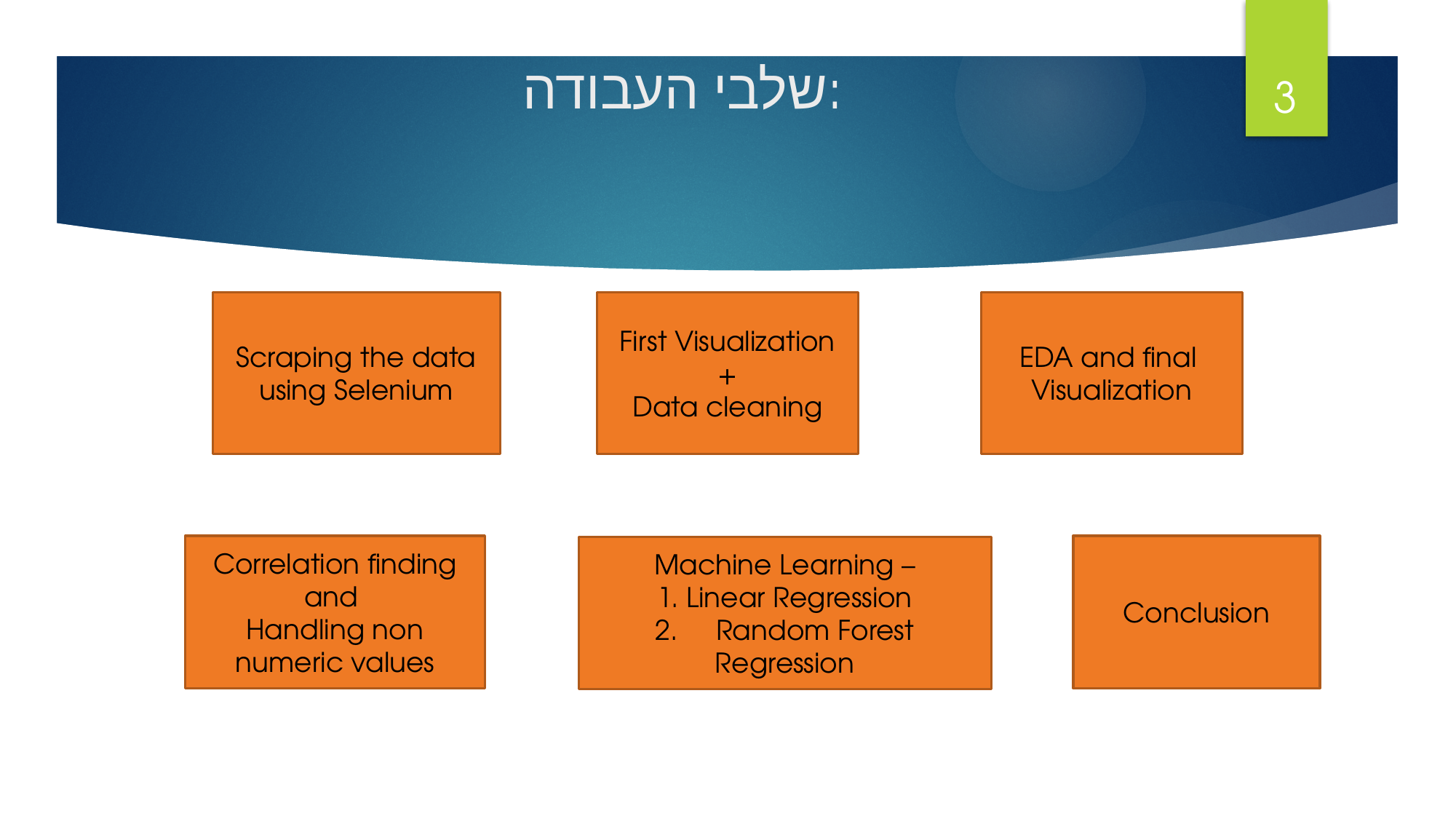

3
# שלבי העבודה:
Scraping the data using Selenium
First Visualization
+
Data cleaning
EDA and final
Visualization
Correlation finding and
Handling non numeric values
Conclusion
Machine Learning –
1. Linear Regression
2.     Random Forest Regression